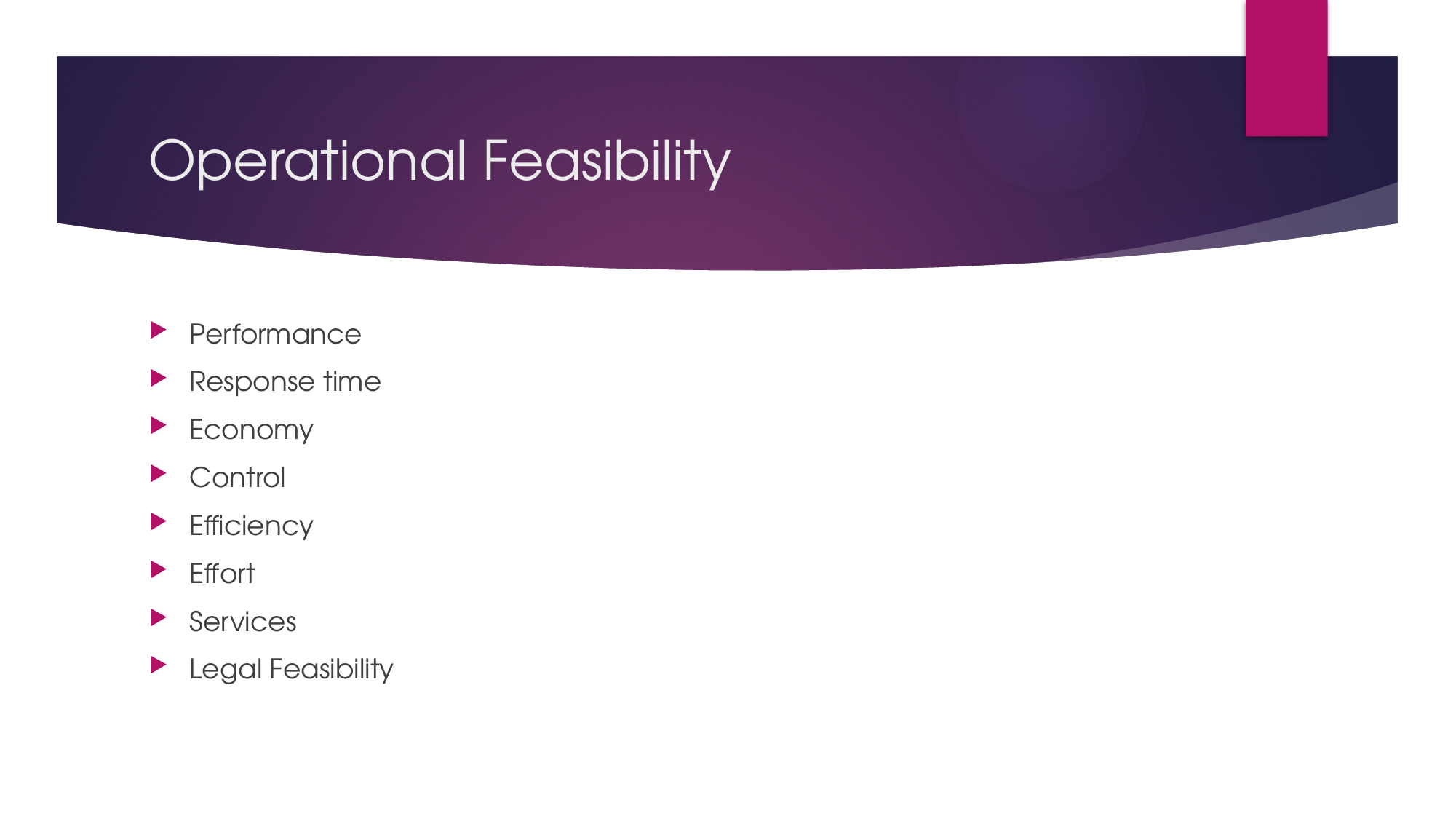

# Operational Feasibility
Performance
Response time
Economy
Control
Efficiency
Effort
Services
Legal Feasibility